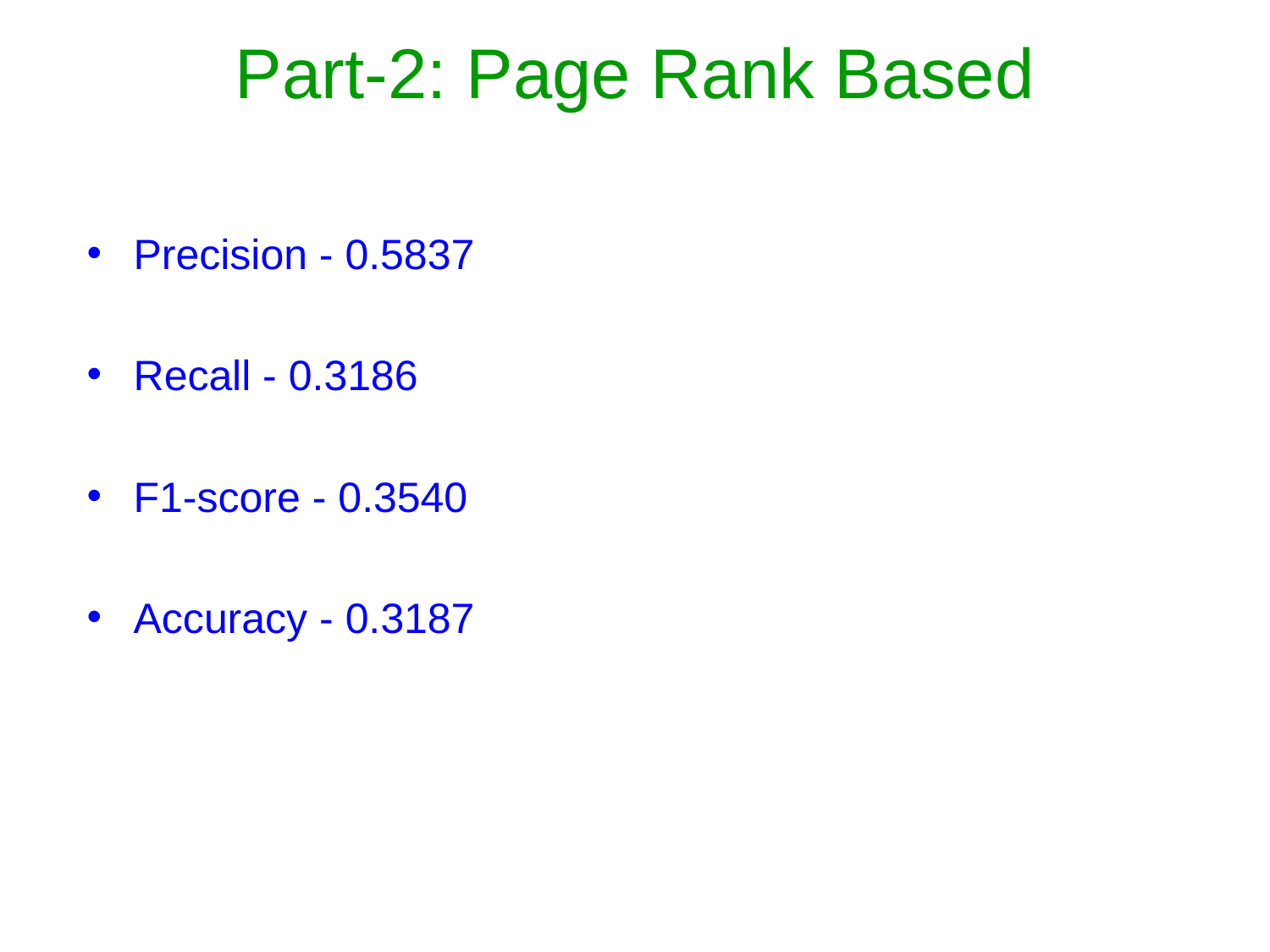

# Part-2: Page Rank Based
Precision - 0.5837

Recall - 0.3186

F1-score - 0.3540

Accuracy - 0.3187